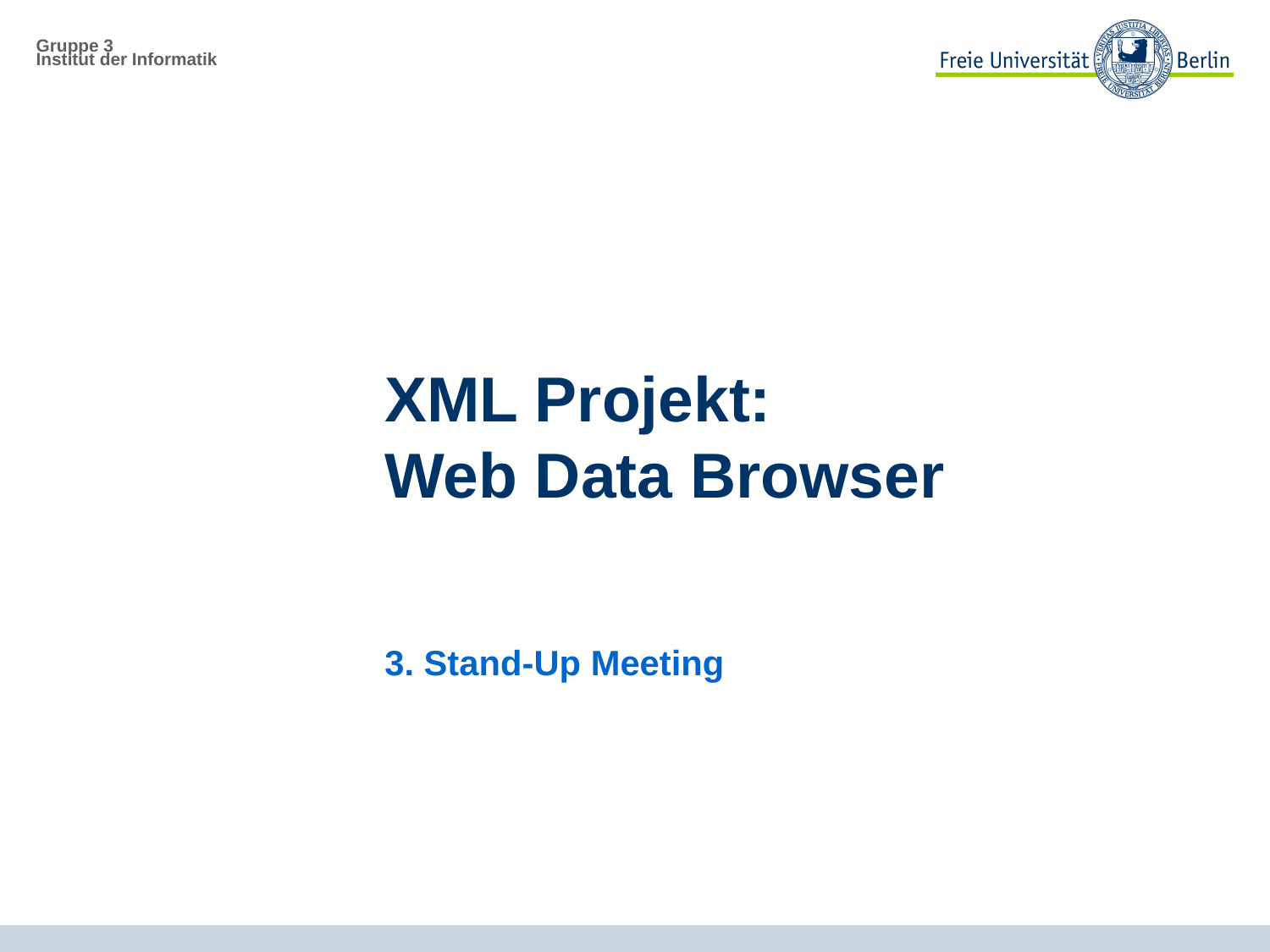

XML Projekt:
Web Data Browser
3. Stand-Up Meeting